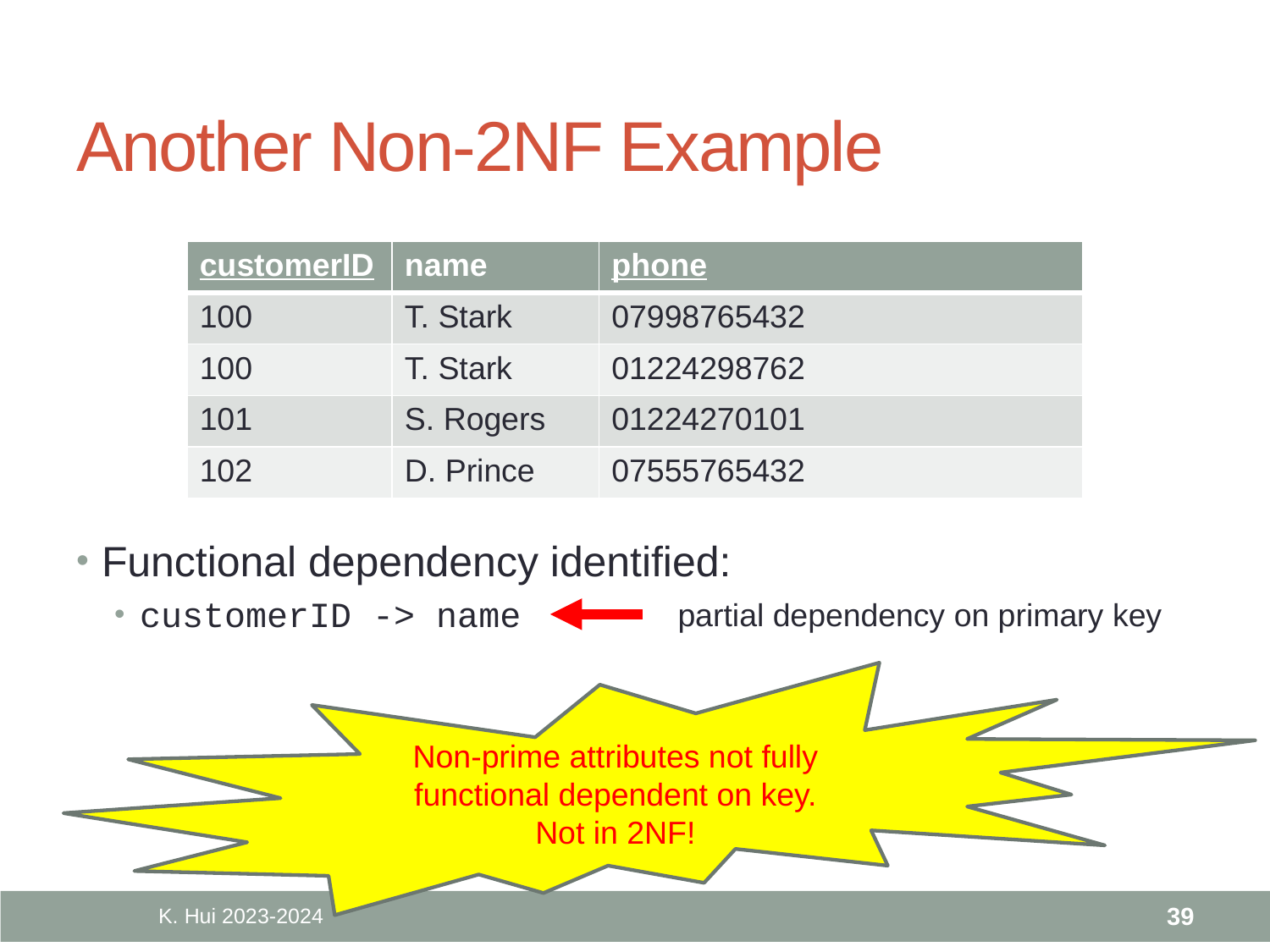

# Another Non-2NF Example
| customerID | name | phone |
| --- | --- | --- |
| 100 | T. Stark | 07998765432 |
| 100 | T. Stark | 01224298762 |
| 101 | S. Rogers | 01224270101 |
| 102 | D. Prince | 07555765432 |
Functional dependency identified:
customerID -> name
partial dependency on primary key
Non-prime attributes not fully functional dependent on key.
Not in 2NF!
K. Hui 2023-2024
39